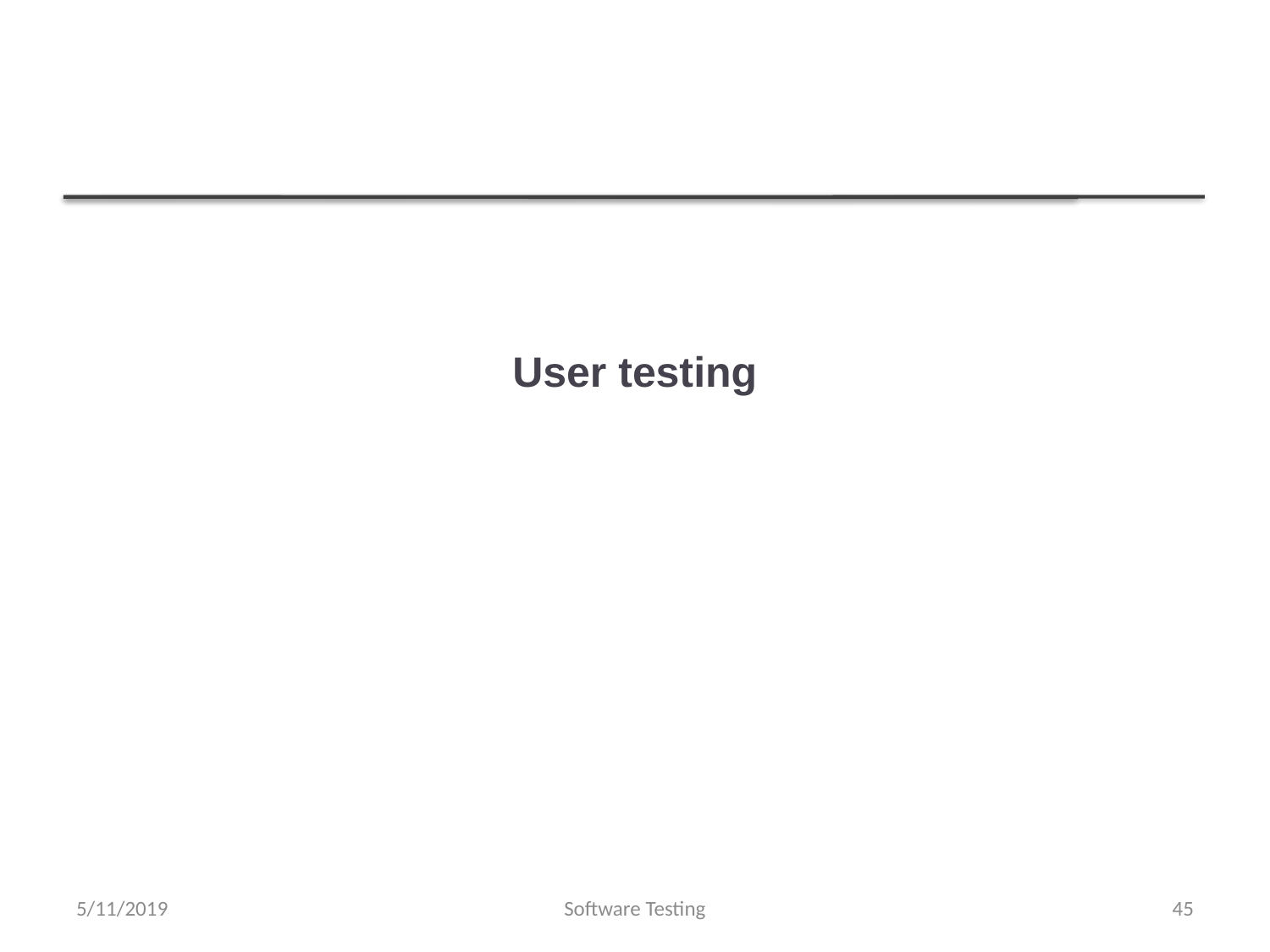

# User testing
5/11/2019
Software Testing
45